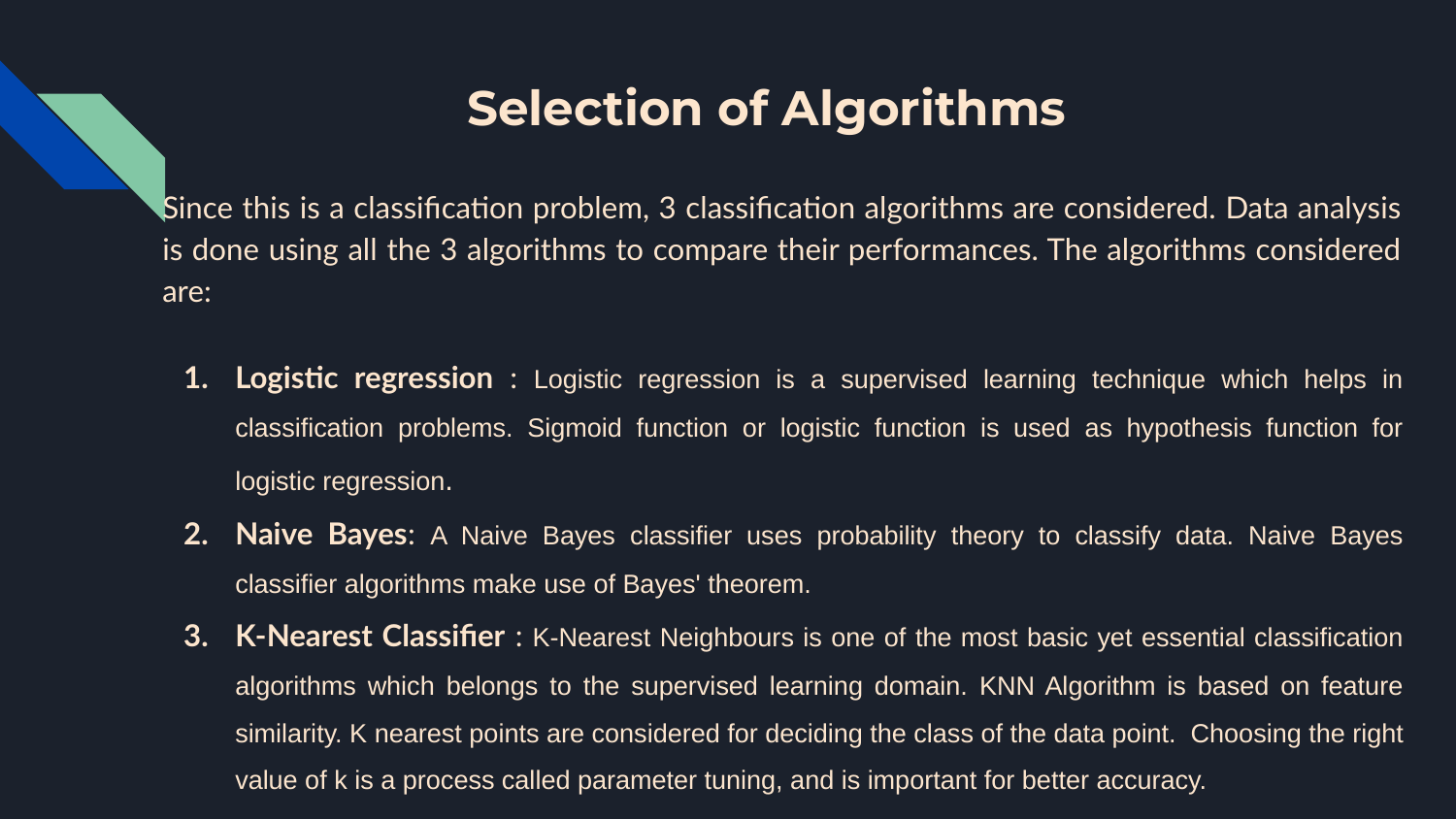

# Selection of Algorithms
Since this is a classification problem, 3 classification algorithms are considered. Data analysis is done using all the 3 algorithms to compare their performances. The algorithms considered are:
Logistic regression : Logistic regression is a supervised learning technique which helps in classification problems. Sigmoid function or logistic function is used as hypothesis function for logistic regression.
Naive Bayes: A Naive Bayes classifier uses probability theory to classify data. Naive Bayes classifier algorithms make use of Bayes' theorem.
K-Nearest Classifier : K-Nearest Neighbours is one of the most basic yet essential classification algorithms which belongs to the supervised learning domain. KNN Algorithm is based on feature similarity. K nearest points are considered for deciding the class of the data point.  Choosing the right value of k is a process called parameter tuning, and is important for better accuracy.